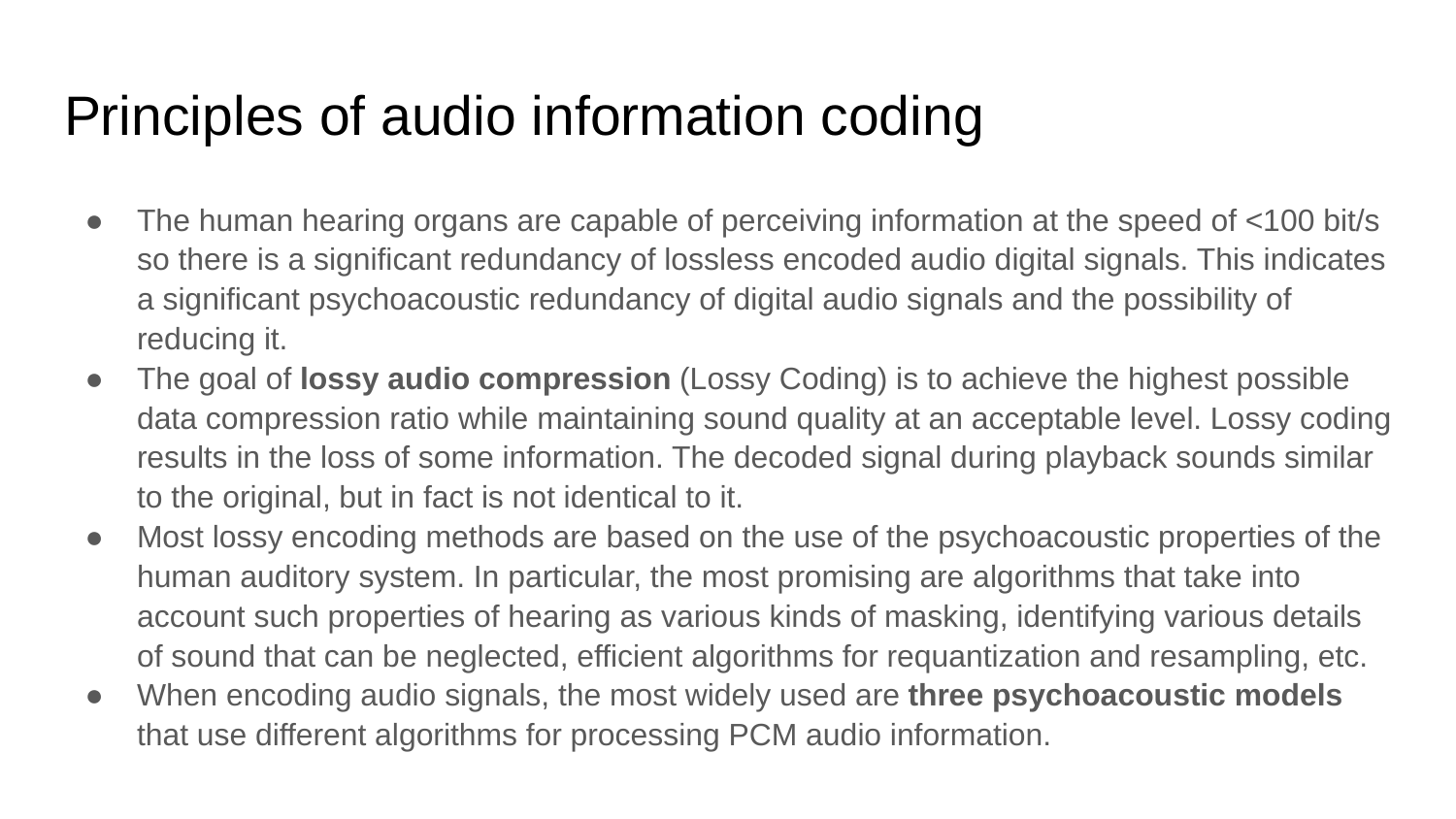

# Principles of audio information coding
The human hearing organs are capable of perceiving information at the speed of <100 bit/s so there is a significant redundancy of lossless encoded audio digital signals. This indicates a significant psychoacoustic redundancy of digital audio signals and the possibility of reducing it.
The goal of lossy audio compression (Lossy Coding) is to achieve the highest possible data compression ratio while maintaining sound quality at an acceptable level. Lossy coding results in the loss of some information. The decoded signal during playback sounds similar to the original, but in fact is not identical to it.
Most lossy encoding methods are based on the use of the psychoacoustic properties of the human auditory system. In particular, the most promising are algorithms that take into account such properties of hearing as various kinds of masking, identifying various details of sound that can be neglected, efficient algorithms for requantization and resampling, etc.
When encoding audio signals, the most widely used are three psychoacoustic models that use different algorithms for processing PCM audio information.